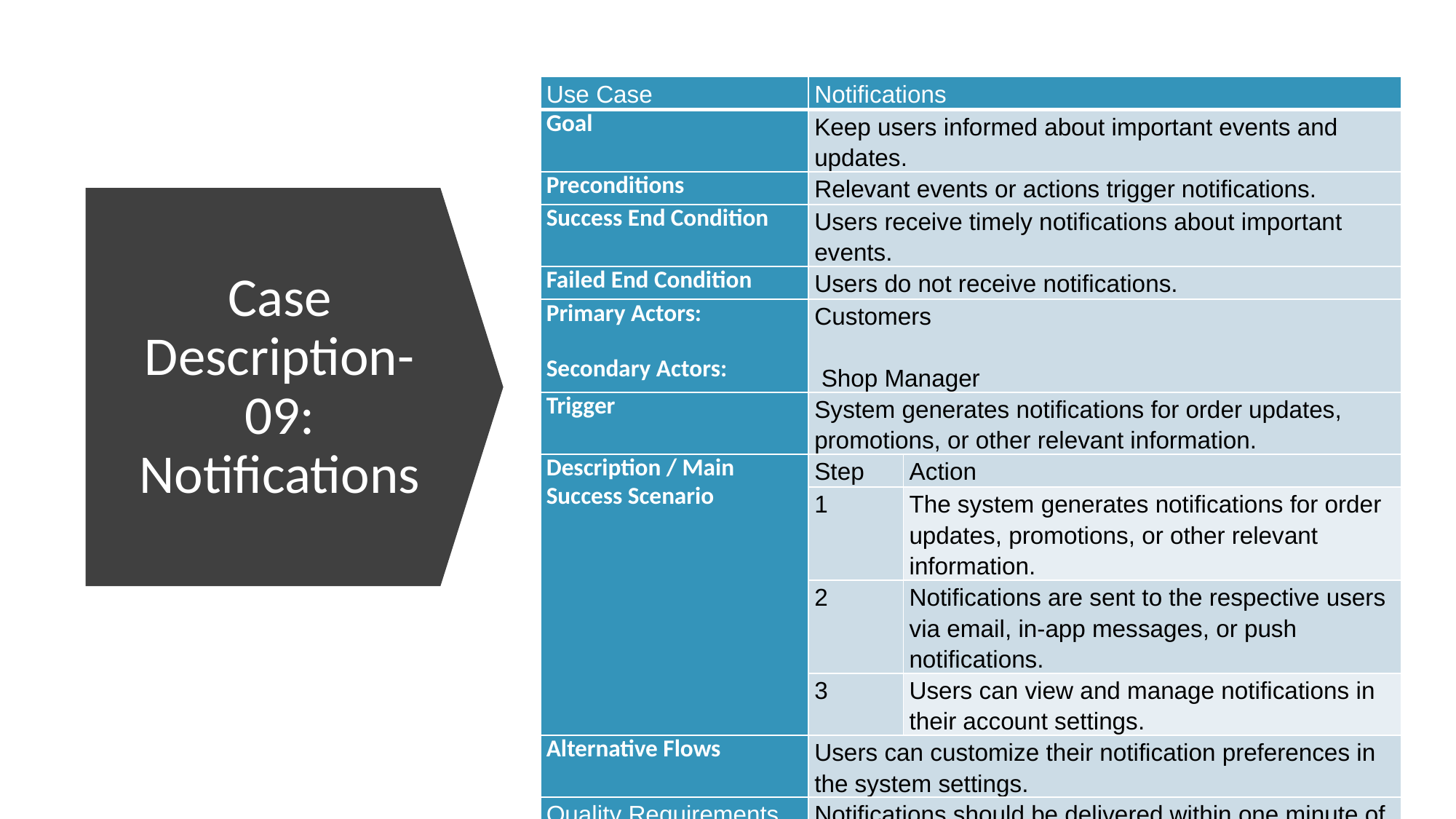

| Use Case | Notifications |  |
| --- | --- | --- |
| Goal | Keep users informed about important events and updates. |  |
| Preconditions | Relevant events or actions trigger notifications. |  |
| Success End Condition | Users receive timely notifications about important events. |  |
| Failed End Condition | Users do not receive notifications. |  |
| Primary Actors:   Secondary Actors: | Customers Shop Manager |  |
| Trigger | System generates notifications for order updates, promotions, or other relevant information. |  |
| Description / Main Success Scenario | Step | Action |
|  | 1 | The system generates notifications for order updates, promotions, or other relevant information. |
|  | 2 | Notifications are sent to the respective users via email, in-app messages, or push notifications. |
|  | 3 | Users can view and manage notifications in their account settings. |
| Alternative Flows | Users can customize their notification preferences in the system settings. |  |
| Quality Requirements | Notifications should be delivered within one minute of the triggering event. |  |

# Case Description-09: Notifications